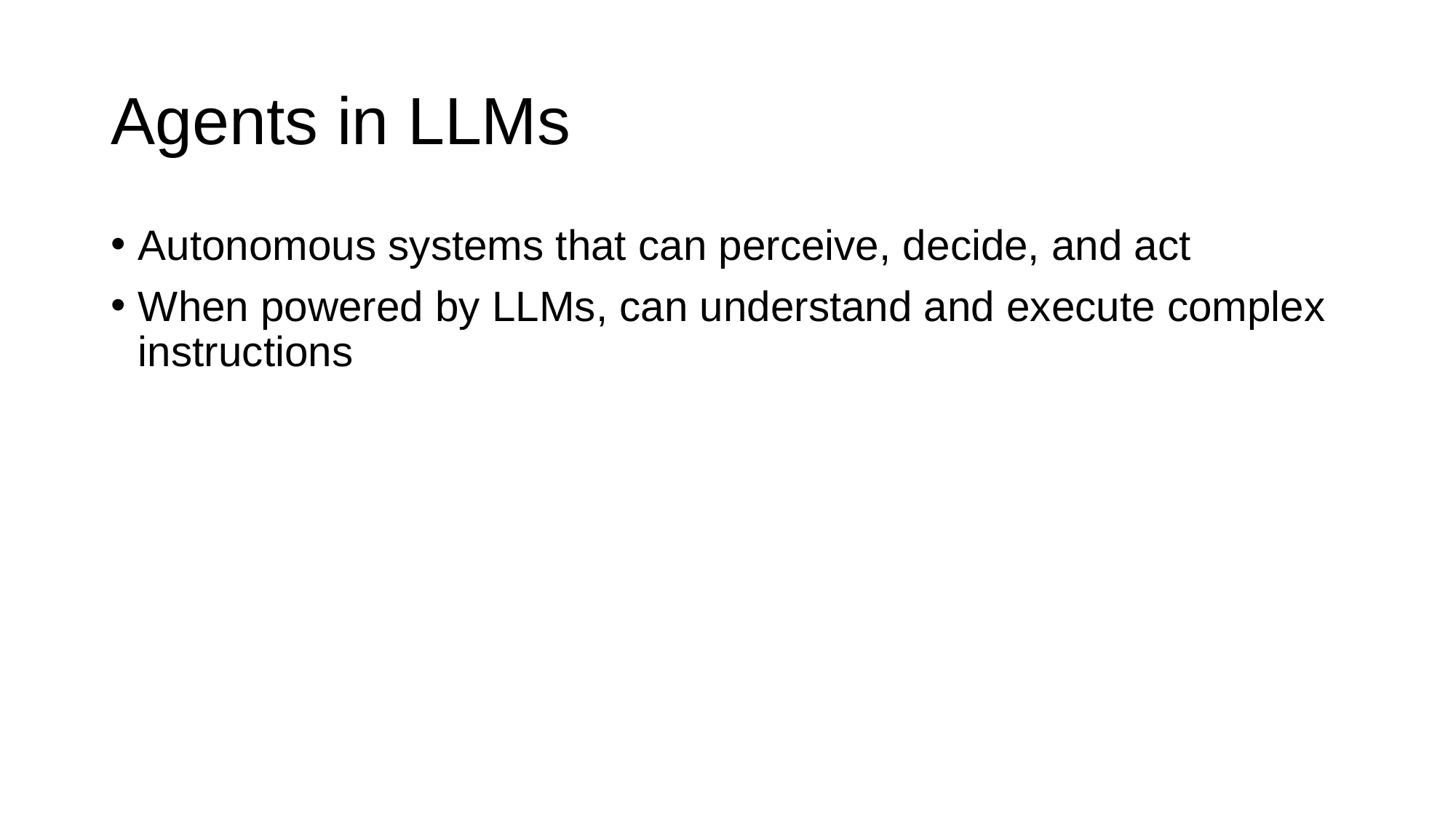

# Agents in LLMs
Autonomous systems that can perceive, decide, and act
When powered by LLMs, can understand and execute complex instructions